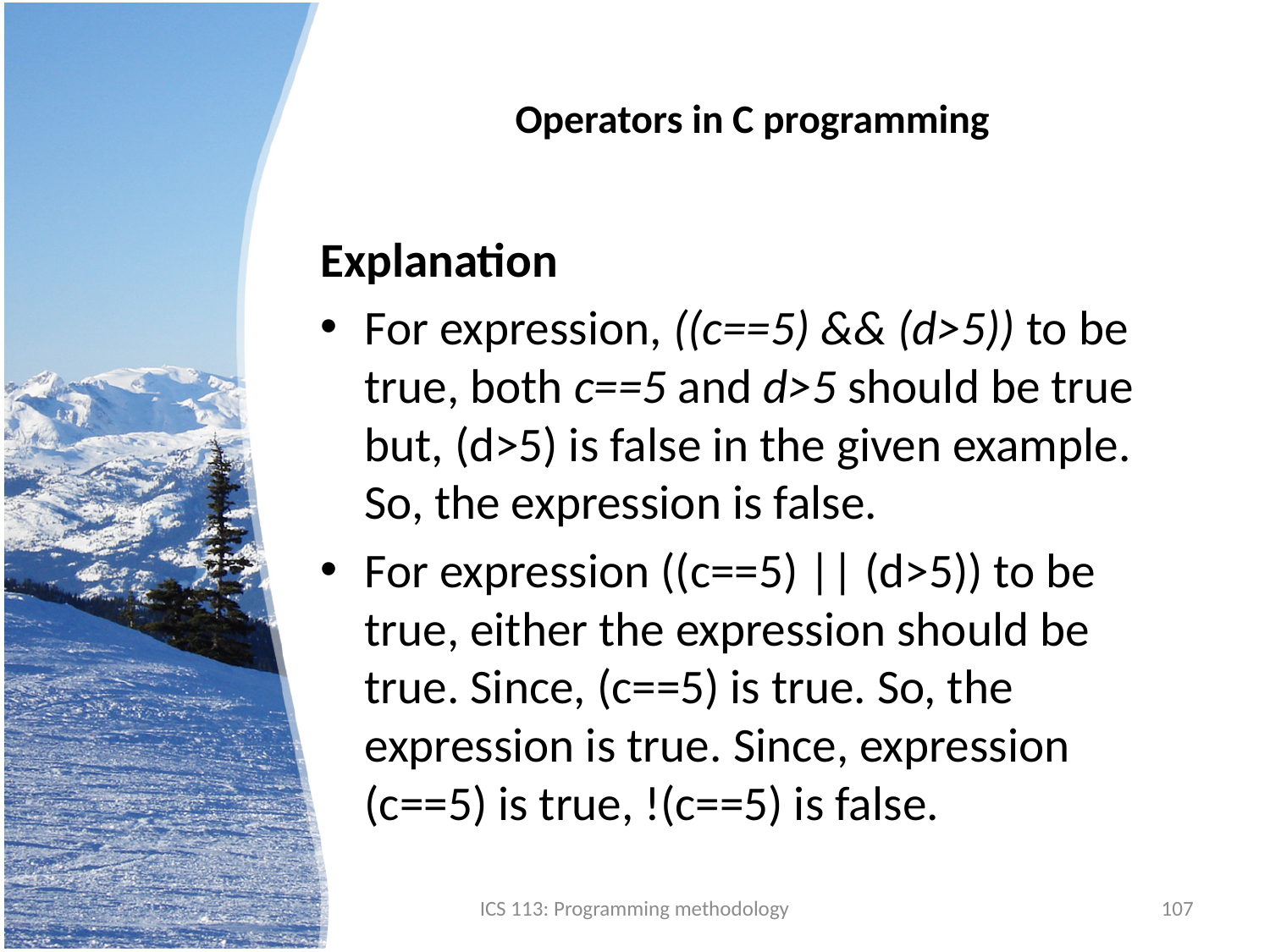

# Operators in C programming
Explanation
For expression, ((c==5) && (d>5)) to be true, both c==5 and d>5 should be true but, (d>5) is false in the given example. So, the expression is false.
For expression ((c==5) || (d>5)) to be true, either the expression should be true. Since, (c==5) is true. So, the expression is true. Since, expression (c==5) is true, !(c==5) is false.

ICS 113: Programming methodology
107